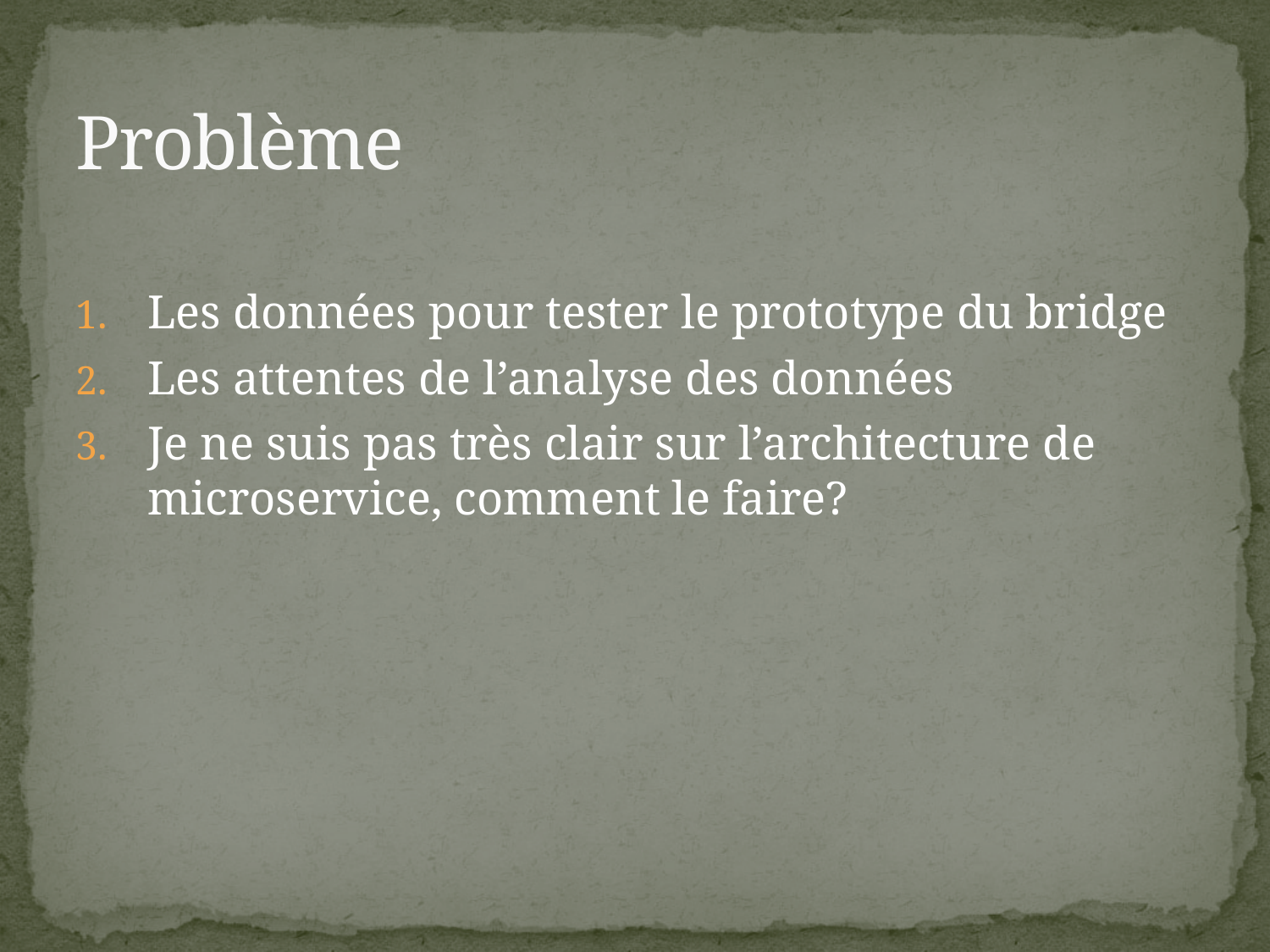

# Problème

Les données pour tester le prototype du bridge
Les attentes de l’analyse des données
Je ne suis pas très clair sur l’architecture de microservice, comment le faire?